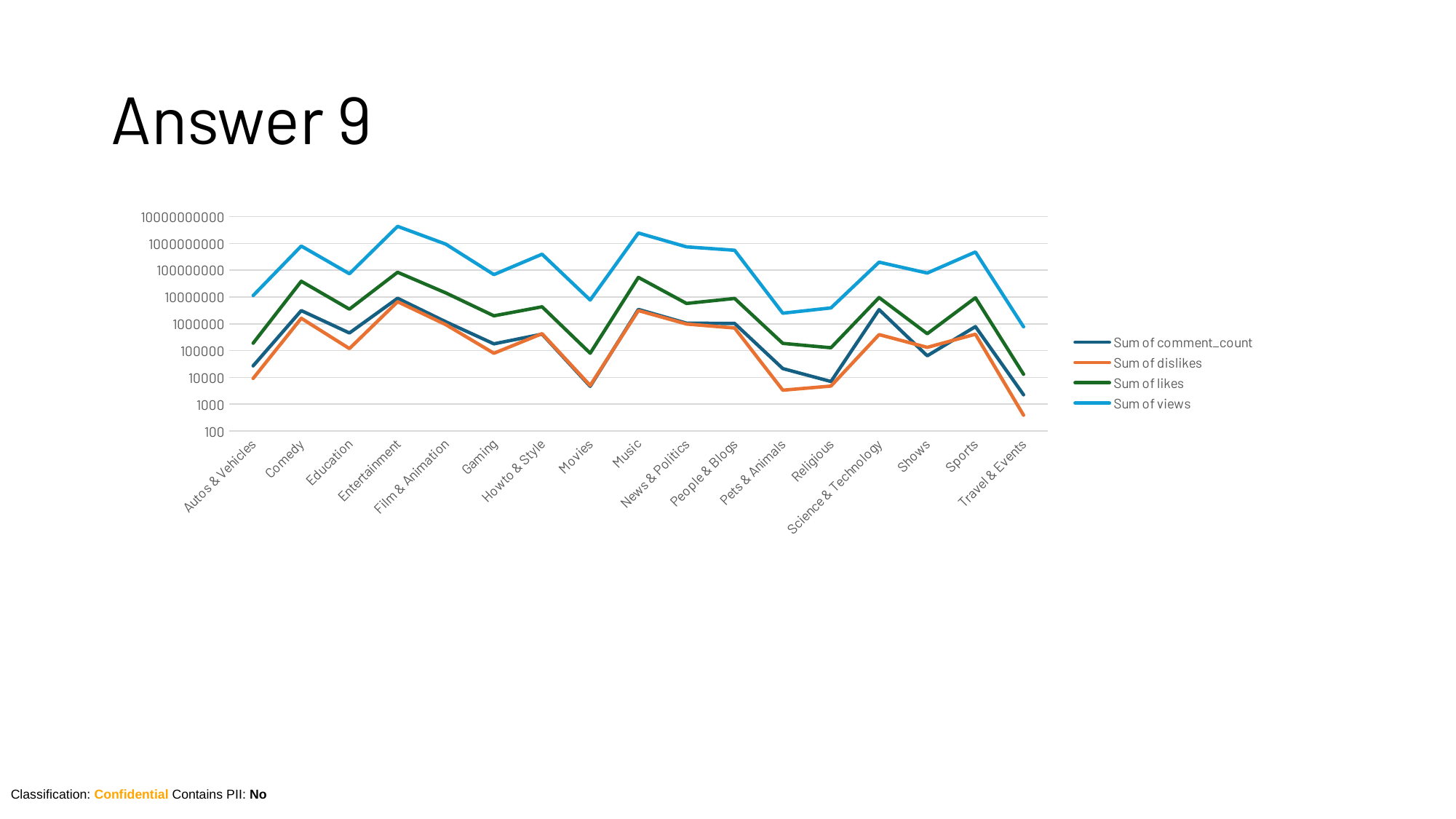

# Answer 9

### Chart

| Category | Sum of comment_count | Sum of dislikes | Sum of likes | Sum of views |
|---|---|---|---|---|
| Autos & Vehicles | 26945.0 | 9158.0 | 189163.0 | 11331023.0 |
| Comedy | 3117473.0 | 1609766.0 | 38804398.0 | 798799040.0 |
| Education | 455965.0 | 118993.0 | 3529171.0 | 73816757.0 |
| Entertainment | 8969633.0 | 6681076.0 | 83836195.0 | 4337761090.0 |
| Film & Animation | 1196090.0 | 934036.0 | 14308758.0 | 941674037.0 |
| Gaming | 178580.0 | 79523.0 | 1988458.0 | 68728039.0 |
| Howto & Style | 411823.0 | 429296.0 | 4322796.0 | 395218494.0 |
| Movies | 4617.0 | 4984.0 | 80026.0 | 7724380.0 |
| Music | 3450605.0 | 3116666.0 | 54100112.0 | 2447689197.0 |
| News & Politics | 1056430.0 | 981590.0 | 5762909.0 | 744883343.0 |
| People & Blogs | 1032463.0 | 697899.0 | 8841134.0 | 554921583.0 |
| Pets & Animals | 21384.0 | 3322.0 | 186307.0 | 2490776.0 |
| Religious | 7014.0 | 4730.0 | 127654.0 | 3929208.0 |
| Science & Technology | 3381982.0 | 396381.0 | 9566636.0 | 199386704.0 |
| Shows | 64106.0 | 132310.0 | 427347.0 | 78556290.0 |
| Sports | 786327.0 | 408669.0 | 9389714.0 | 478635632.0 |
| Travel & Events | 2236.0 | 387.0 | 13048.0 | 771631.0 |